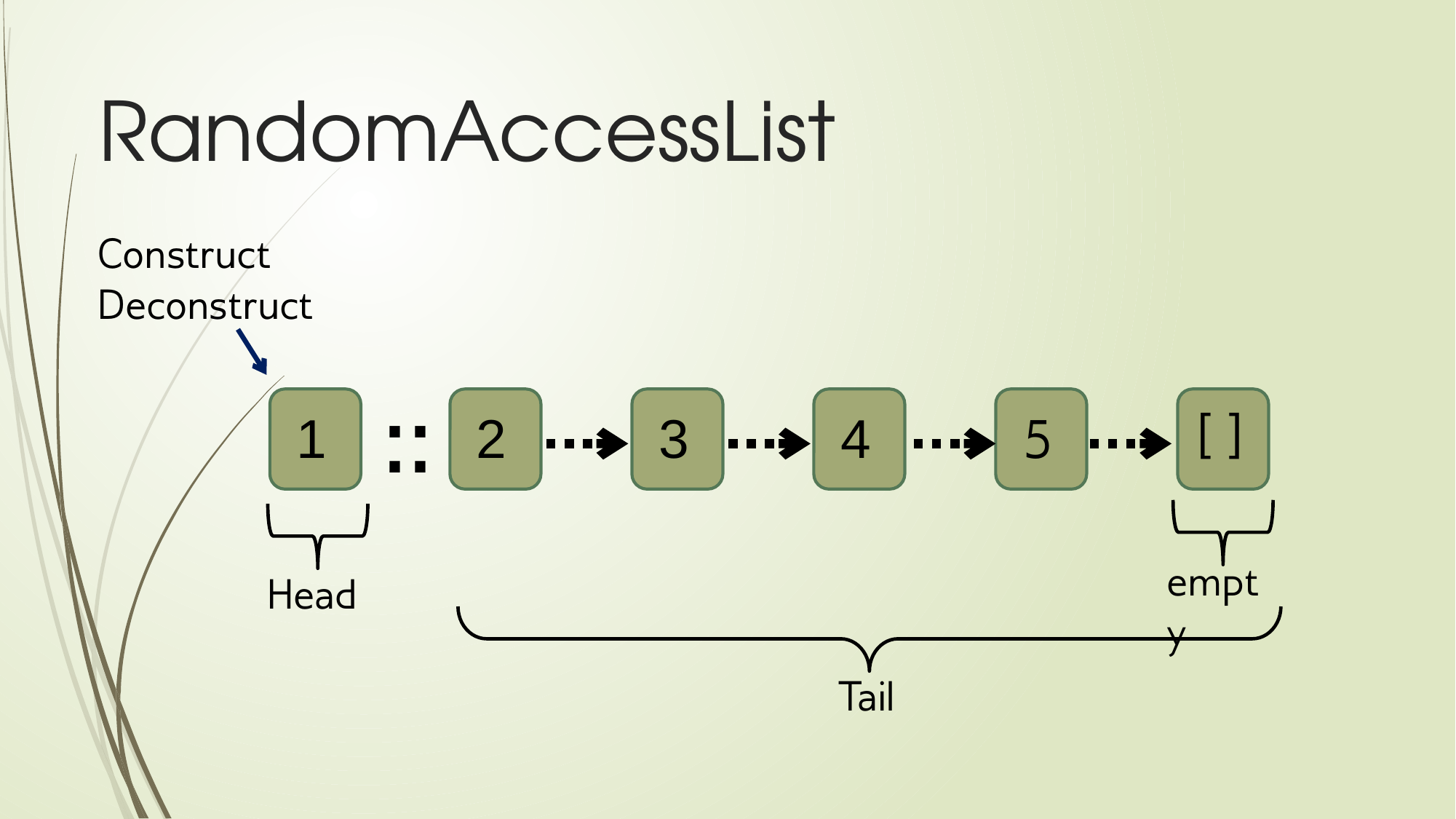

# RandomAccessList
Construct
Deconstruct

::

4

5

[ ]
1
2
3

empty
Head
Tail